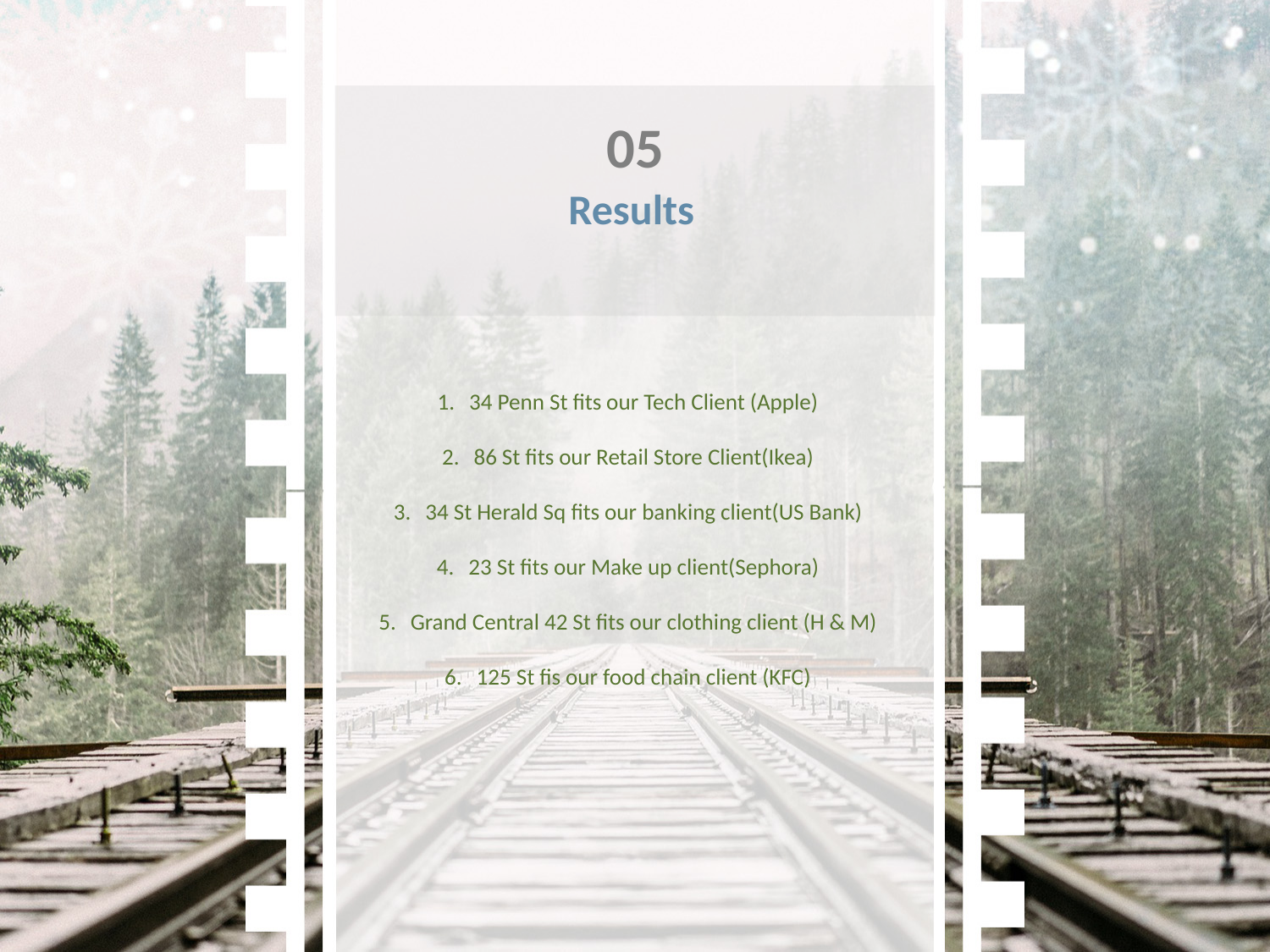

05
Results
34 Penn St fits our Tech Client (Apple)
86 St fits our Retail Store Client(Ikea)
34 St Herald Sq fits our banking client(US Bank)
23 St fits our Make up client(Sephora)
Grand Central 42 St fits our clothing client (H & M)
125 St fis our food chain client (KFC)